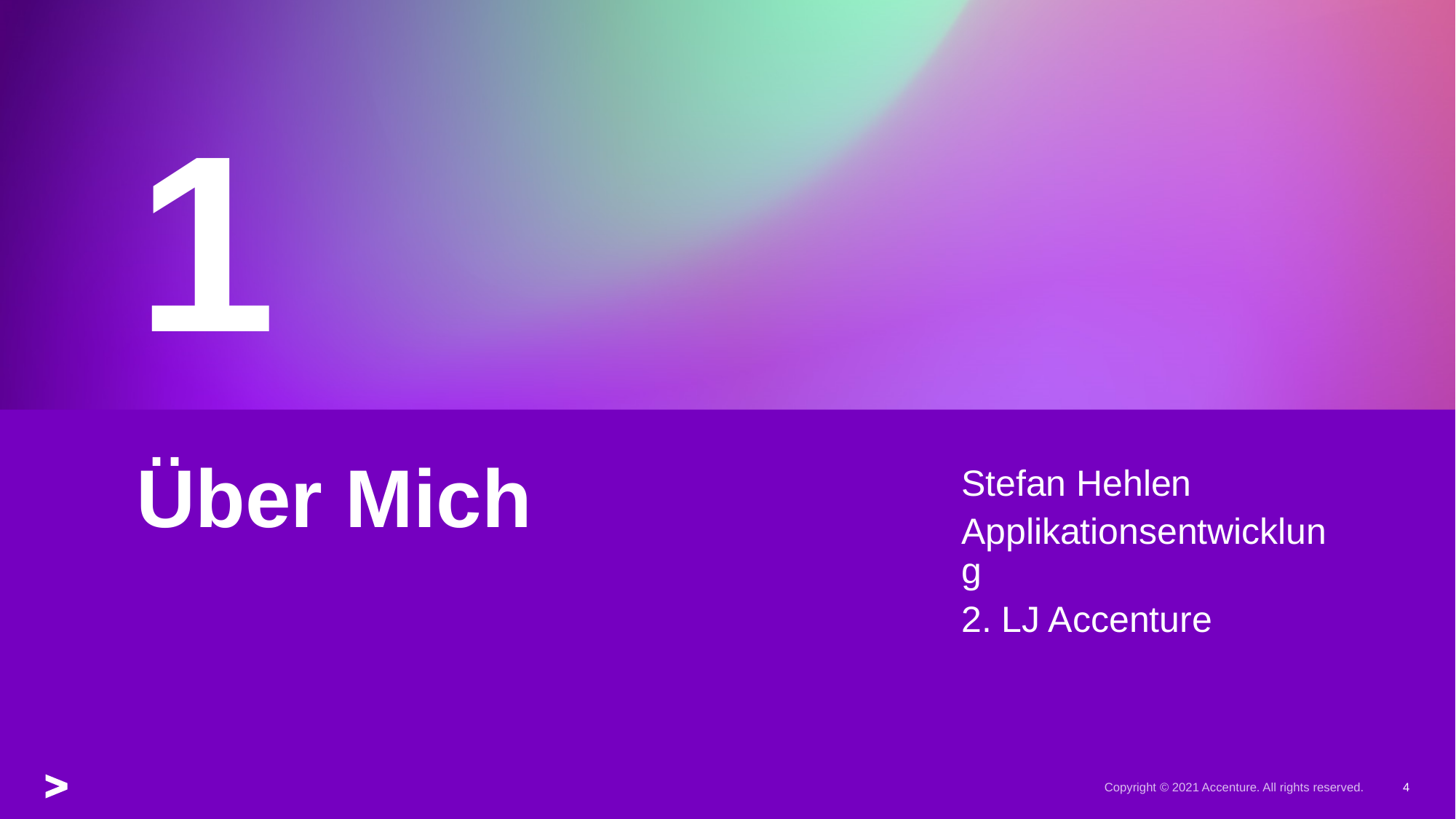

1
Stefan Hehlen
Applikationsentwicklung
2. LJ Accenture
# Über Mich
Copyright © 2021 Accenture. All rights reserved.
4